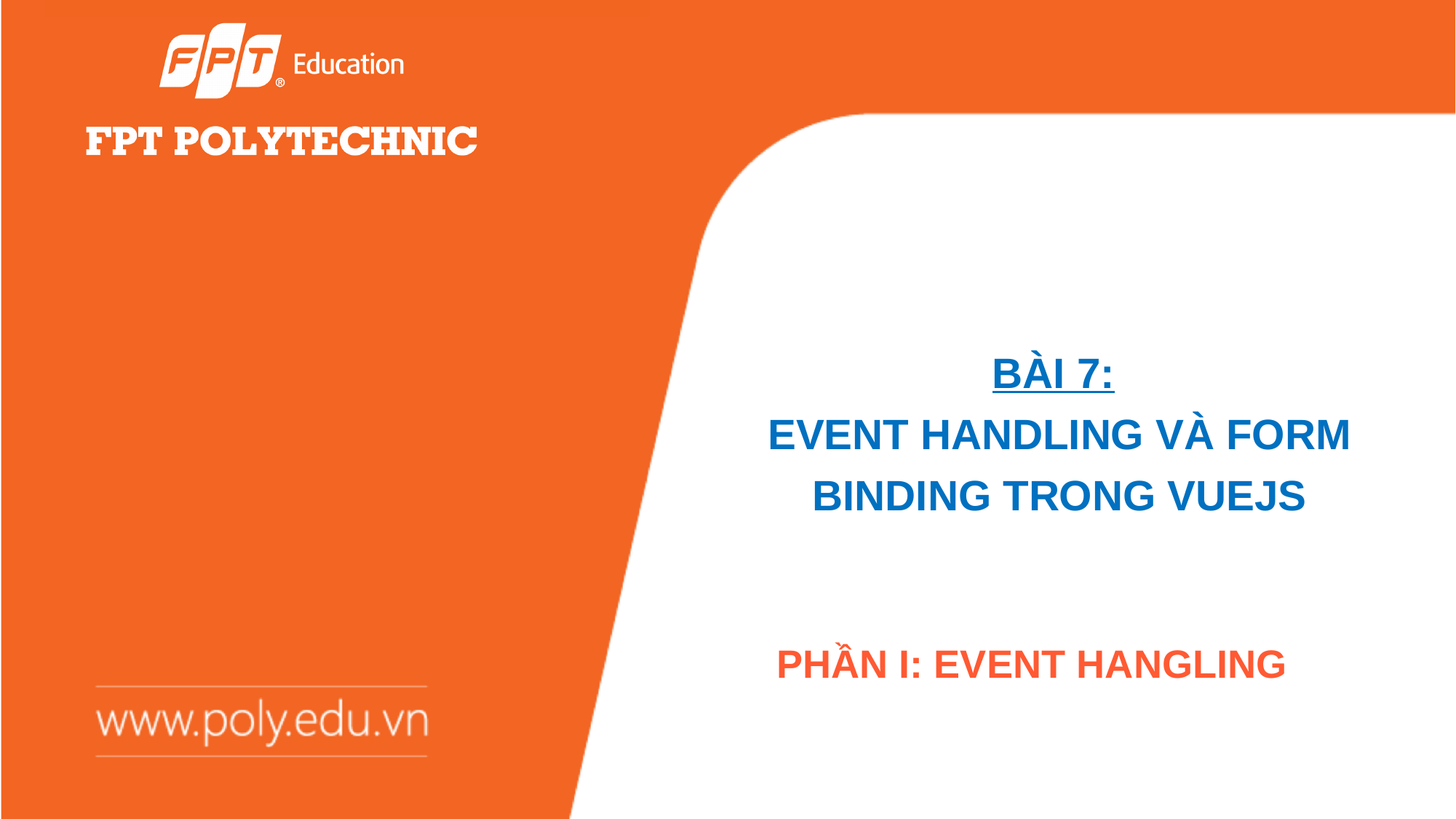

BÀI 7:
EVENT HANDLING VÀ FORM BINDING TRONG VUEJS
PHẦN I: EVENT HANGLING